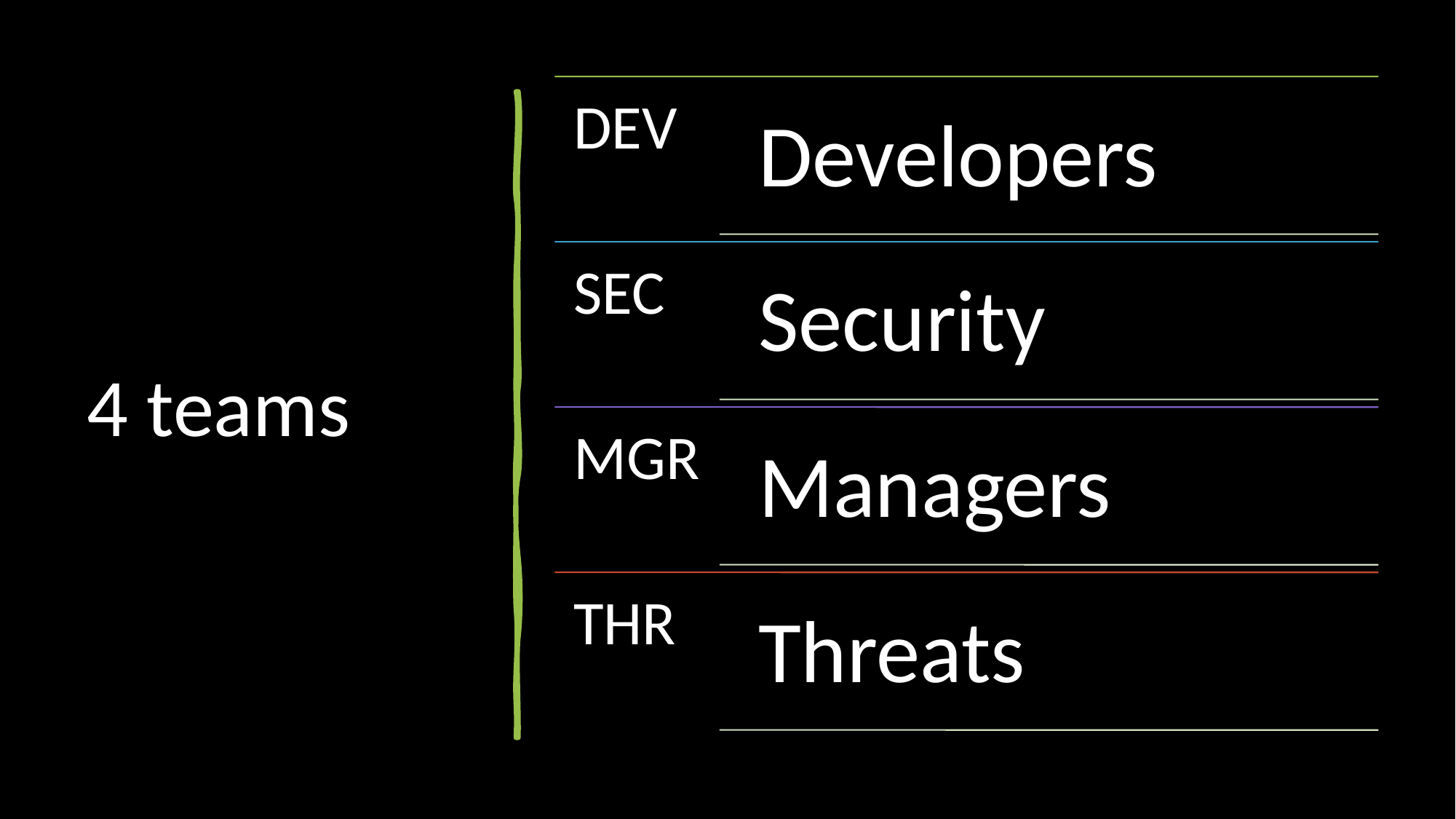

DEV
Developers
SEC
Security
MGR
Managers
THR
Threats
# 4 teams